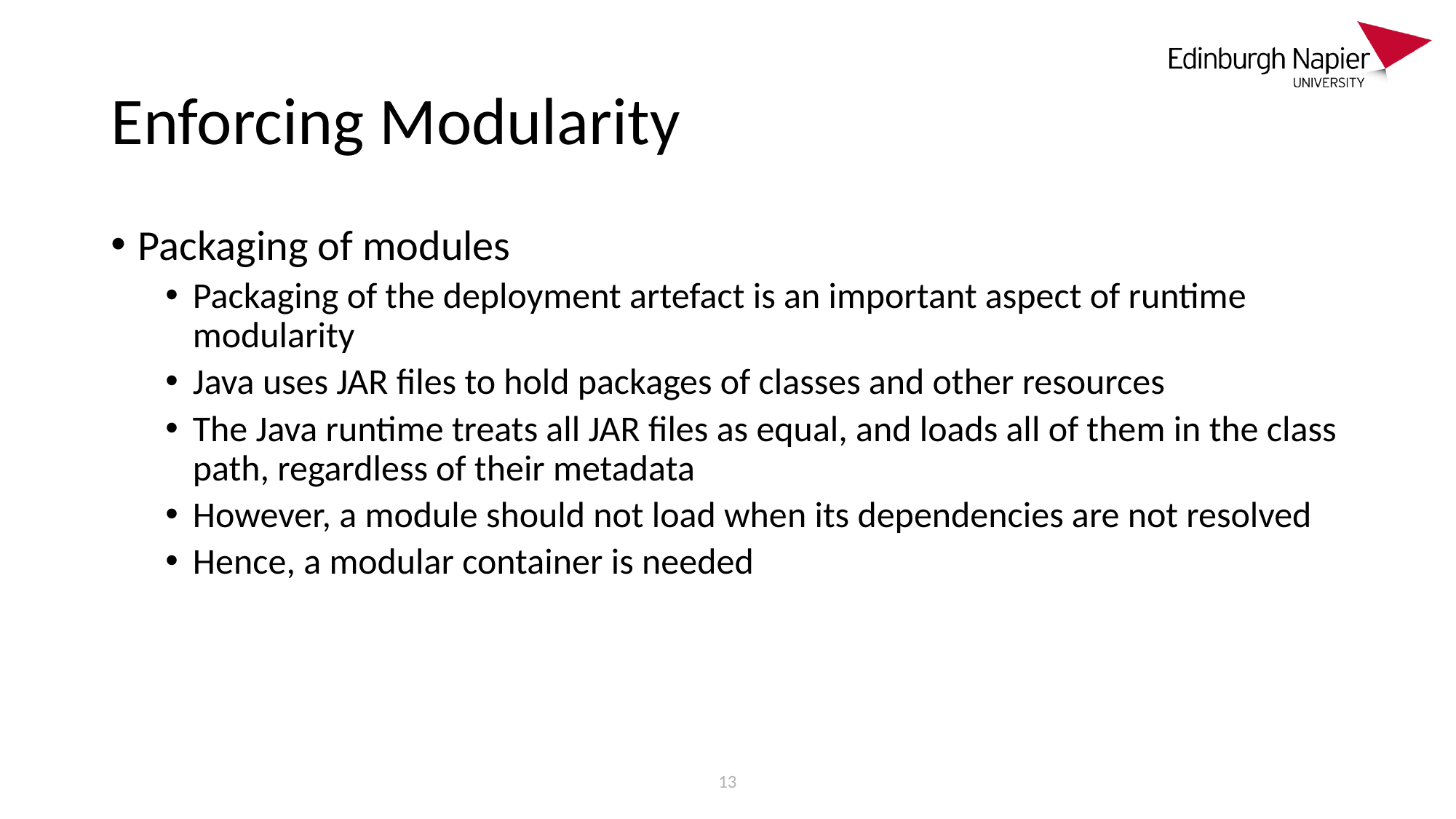

# Enforcing Modularity
Packaging of modules
Packaging of the deployment artefact is an important aspect of runtime modularity
Java uses JAR files to hold packages of classes and other resources
The Java runtime treats all JAR files as equal, and loads all of them in the class path, regardless of their metadata
However, a module should not load when its dependencies are not resolved
Hence, a modular container is needed
13